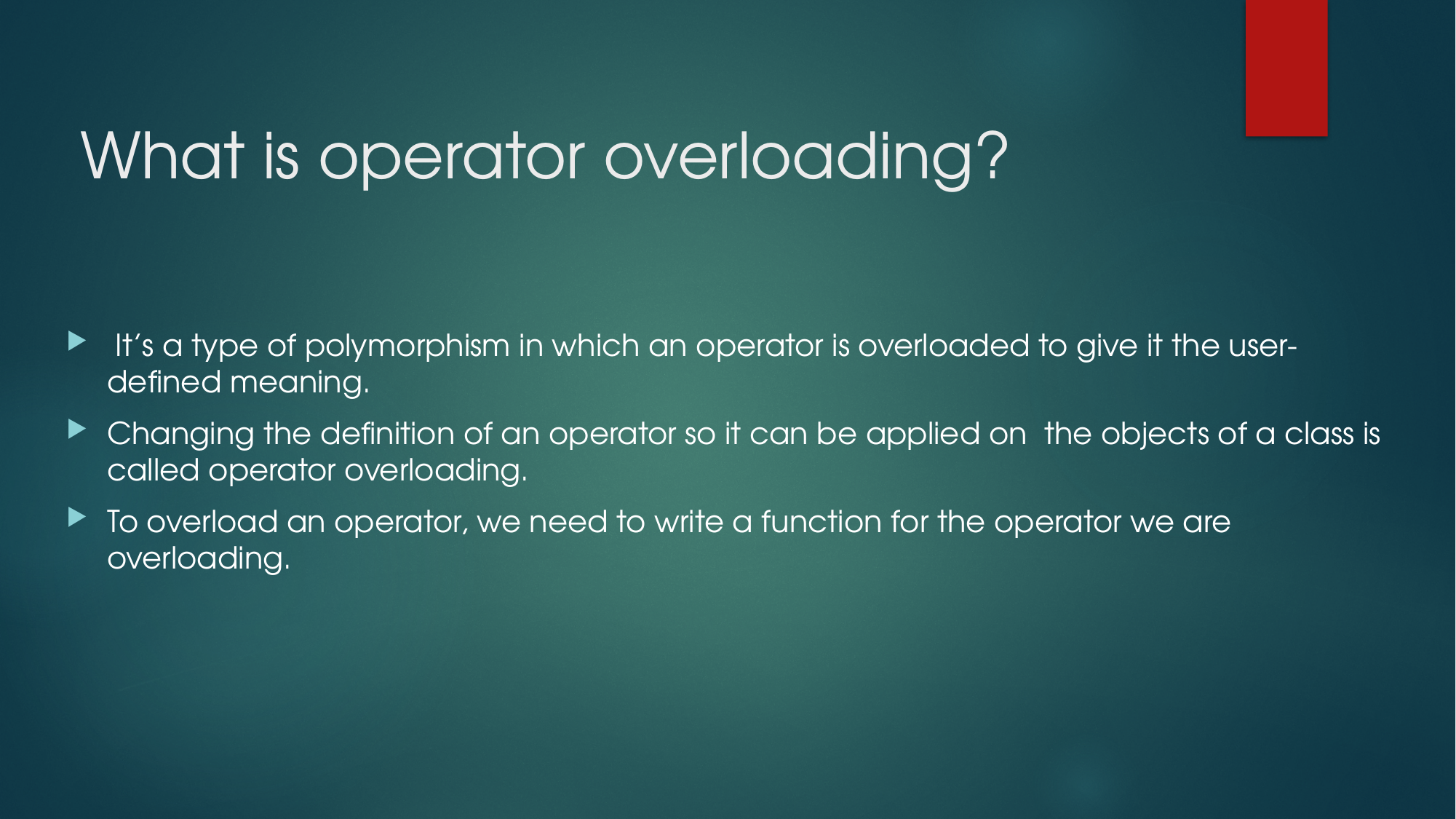

# What is operator overloading?
 It’s a type of polymorphism in which an operator is overloaded to give it the user-defined meaning.
Changing the definition of an operator so it can be applied on  the objects of a class is called operator overloading.
To overload an operator, we need to write a function for the operator we are overloading.